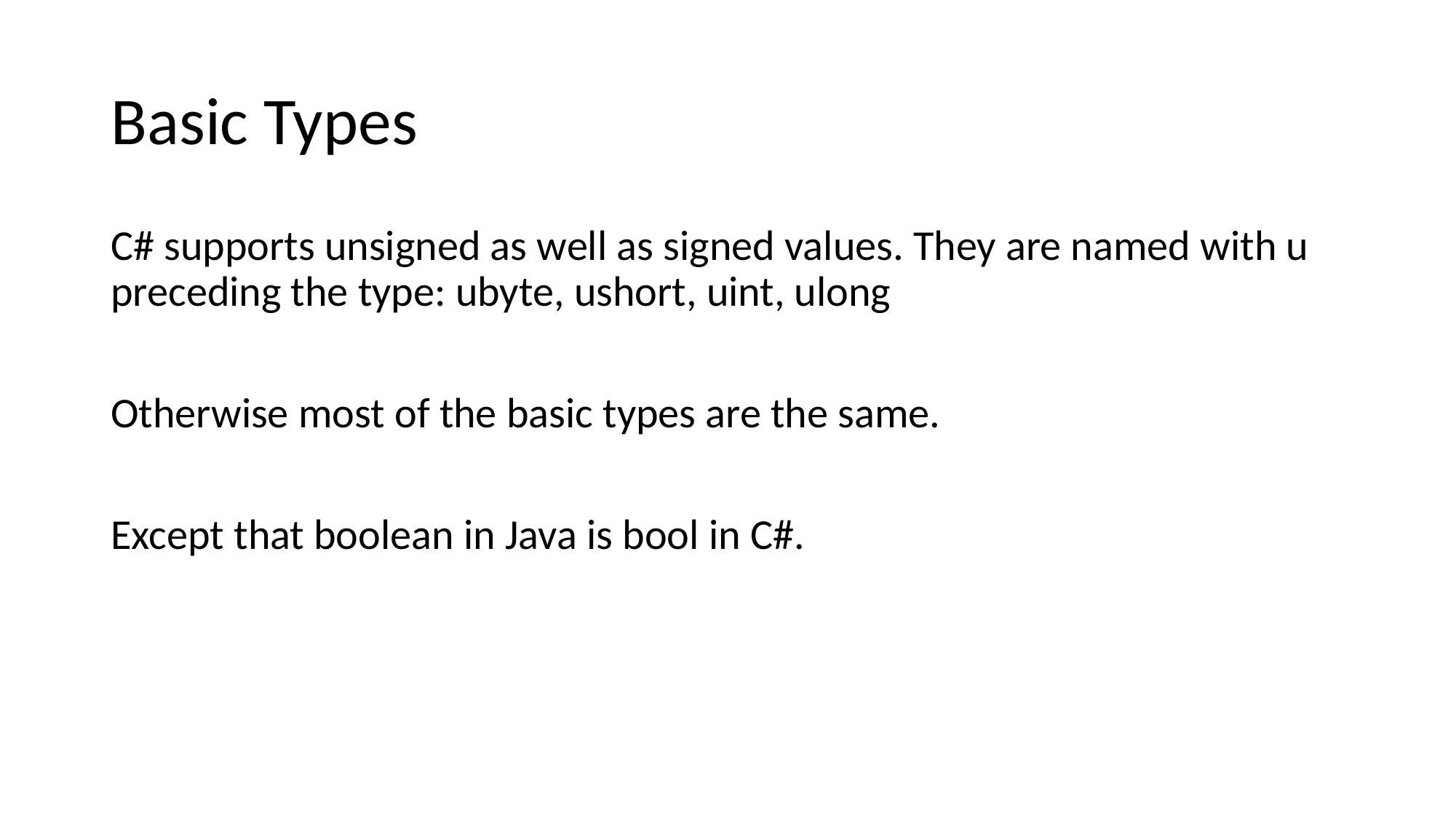

# Basic Types
C# supports unsigned as well as signed values. They are named with u preceding the type: ubyte, ushort, uint, ulong

Otherwise most of the basic types are the same.

Except that boolean in Java is bool in C#.